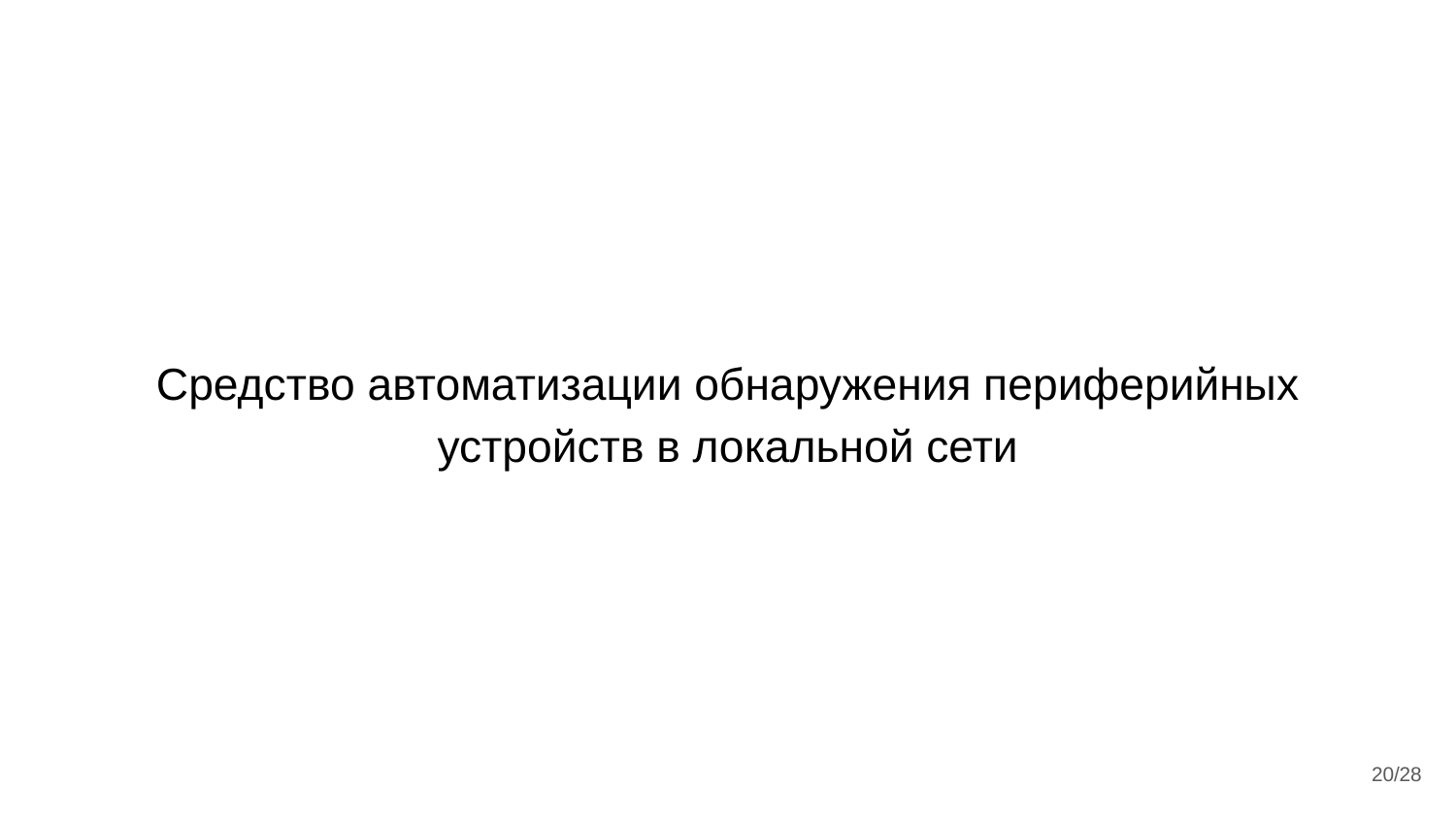

# Средство автоматизации обнаружения периферийных устройств в локальной сети

20/28